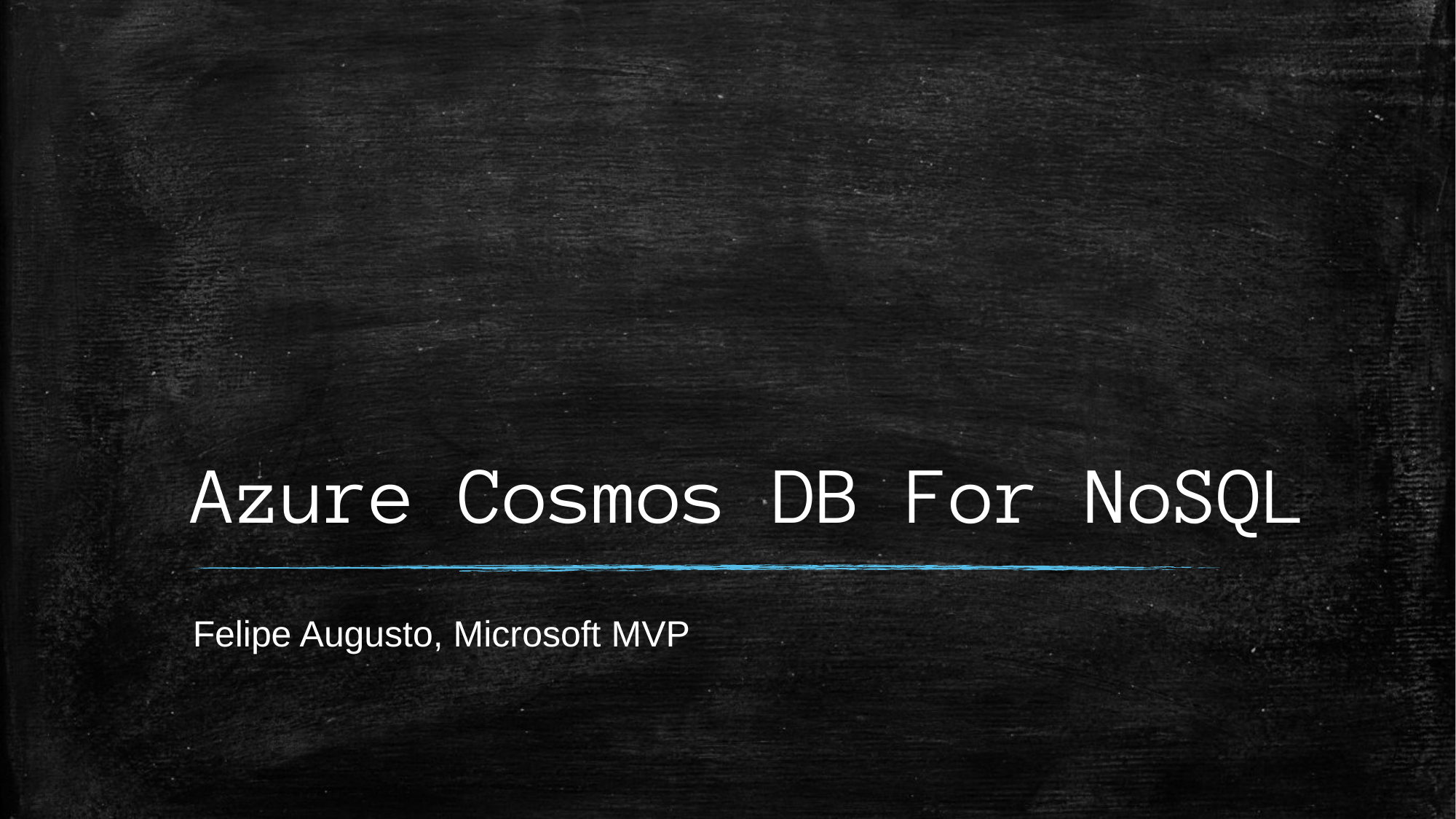

# Azure Cosmos DB For NoSQL
Felipe Augusto, Microsoft MVP